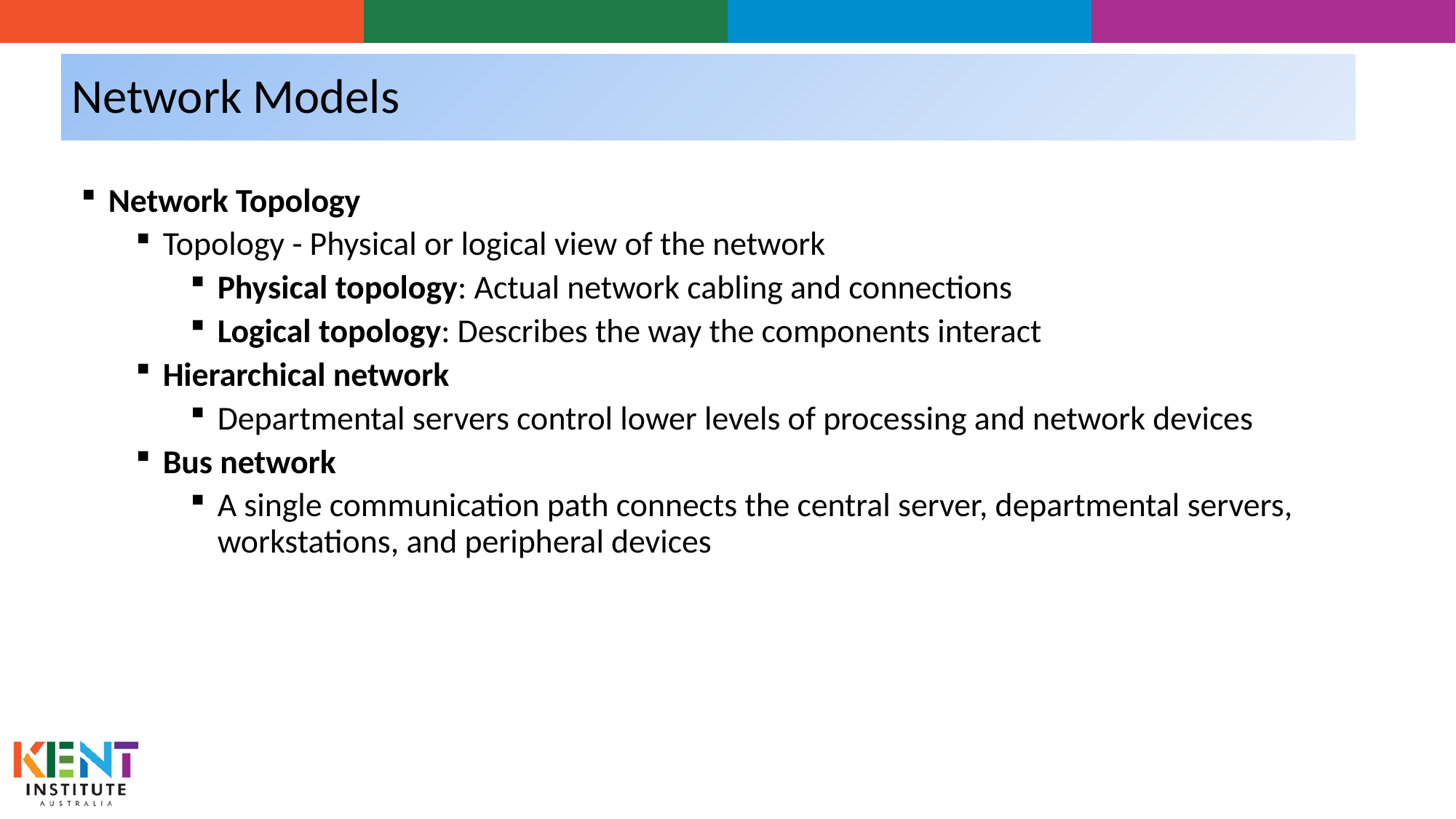

# Network Models
Network Topology
Topology - Physical or logical view of the network
Physical topology: Actual network cabling and connections
Logical topology: Describes the way the components interact
Hierarchical network
Departmental servers control lower levels of processing and network devices
Bus network
A single communication path connects the central server, departmental servers, workstations, and peripheral devices
28